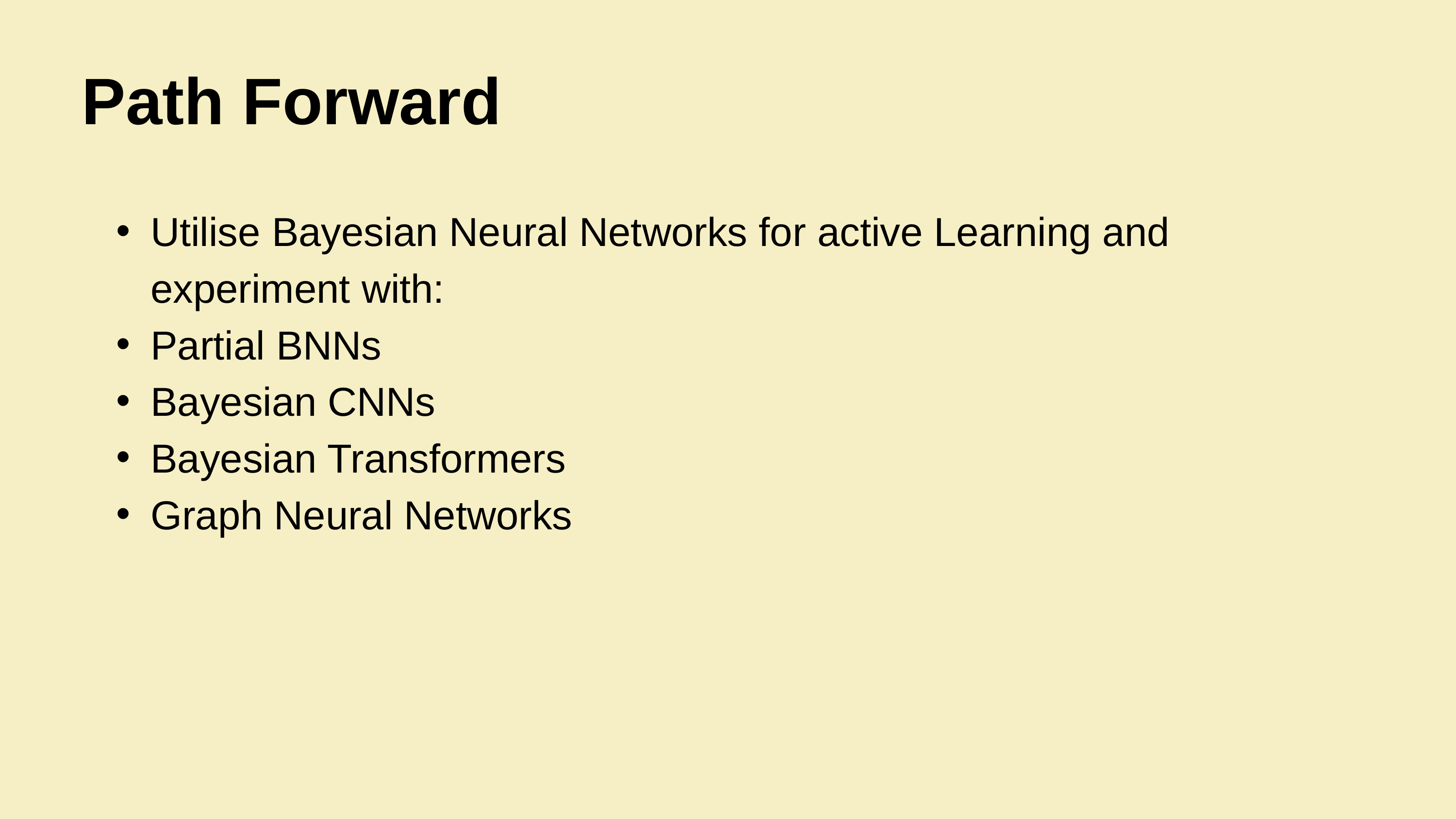

Path Forward
Utilise Bayesian Neural Networks for active Learning and experiment with:
Partial BNNs
Bayesian CNNs
Bayesian Transformers
Graph Neural Networks